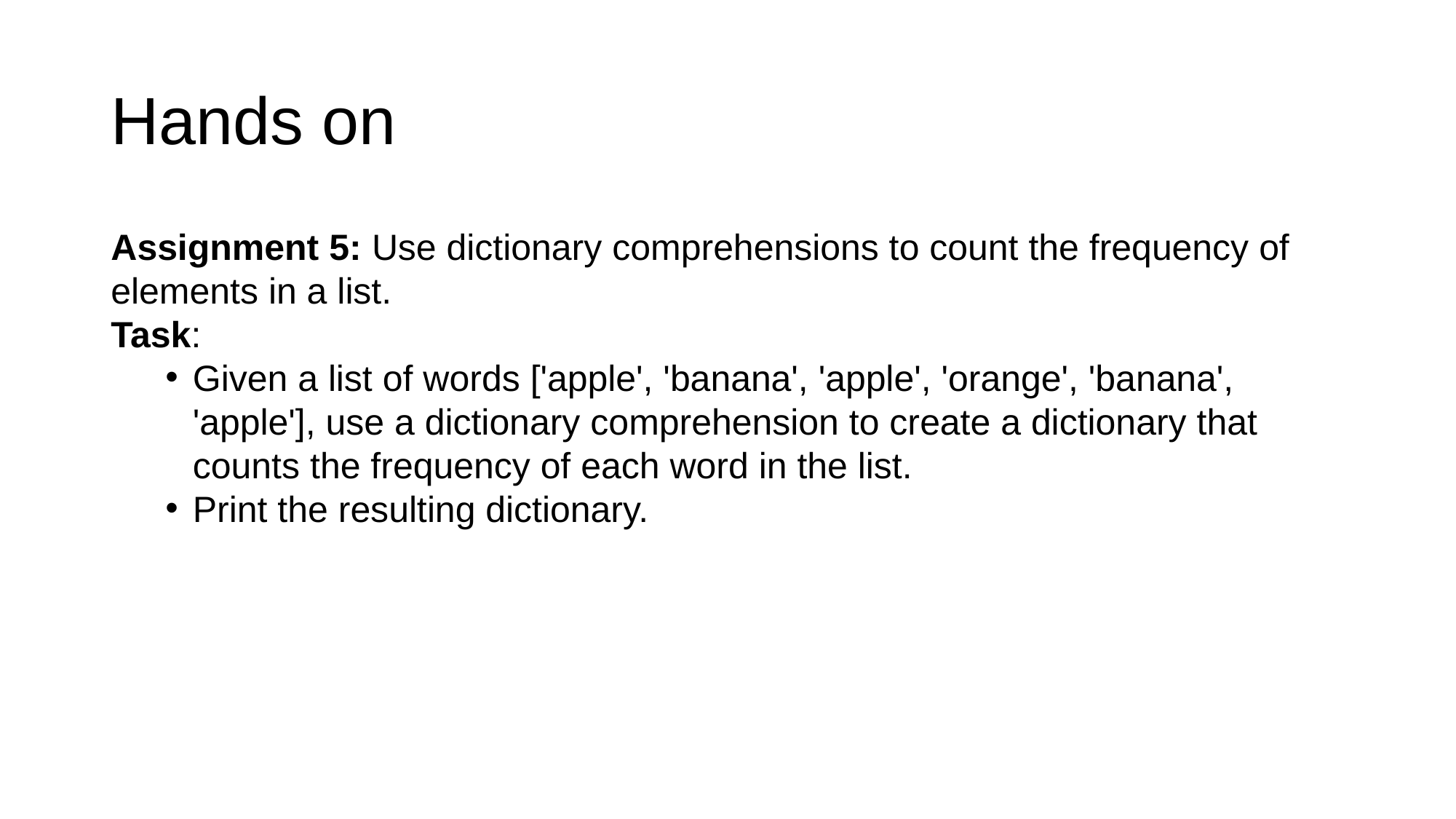

# Hands on
Assignment 5: Use dictionary comprehensions to count the frequency of elements in a list.
Task:
Given a list of words ['apple', 'banana', 'apple', 'orange', 'banana', 'apple'], use a dictionary comprehension to create a dictionary that counts the frequency of each word in the list.
Print the resulting dictionary.